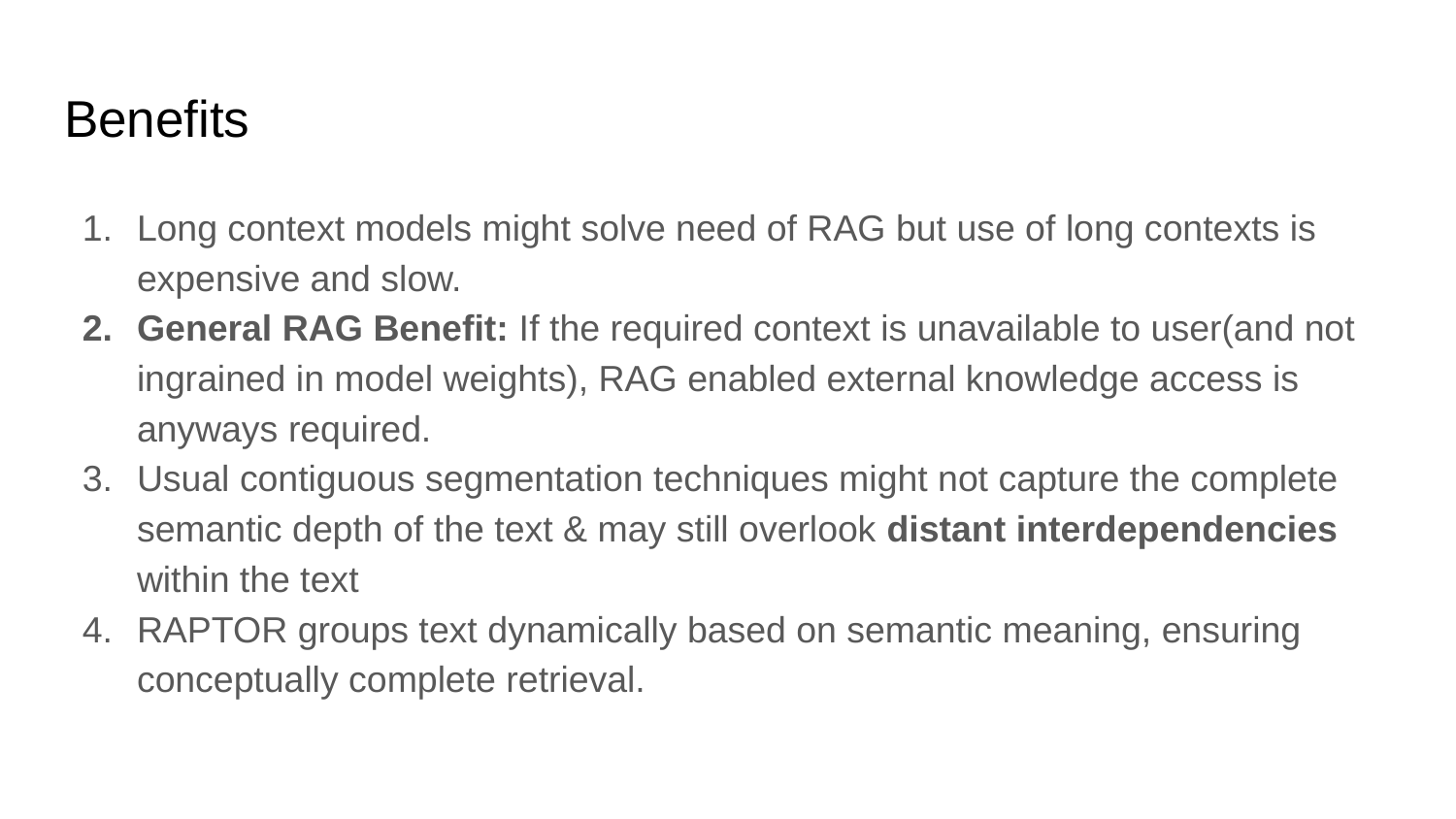

# Benefits
Long context models might solve need of RAG but use of long contexts is expensive and slow.
General RAG Benefit: If the required context is unavailable to user(and not ingrained in model weights), RAG enabled external knowledge access is anyways required.
Usual contiguous segmentation techniques might not capture the complete semantic depth of the text & may still overlook distant interdependencies within the text
RAPTOR groups text dynamically based on semantic meaning, ensuring conceptually complete retrieval.